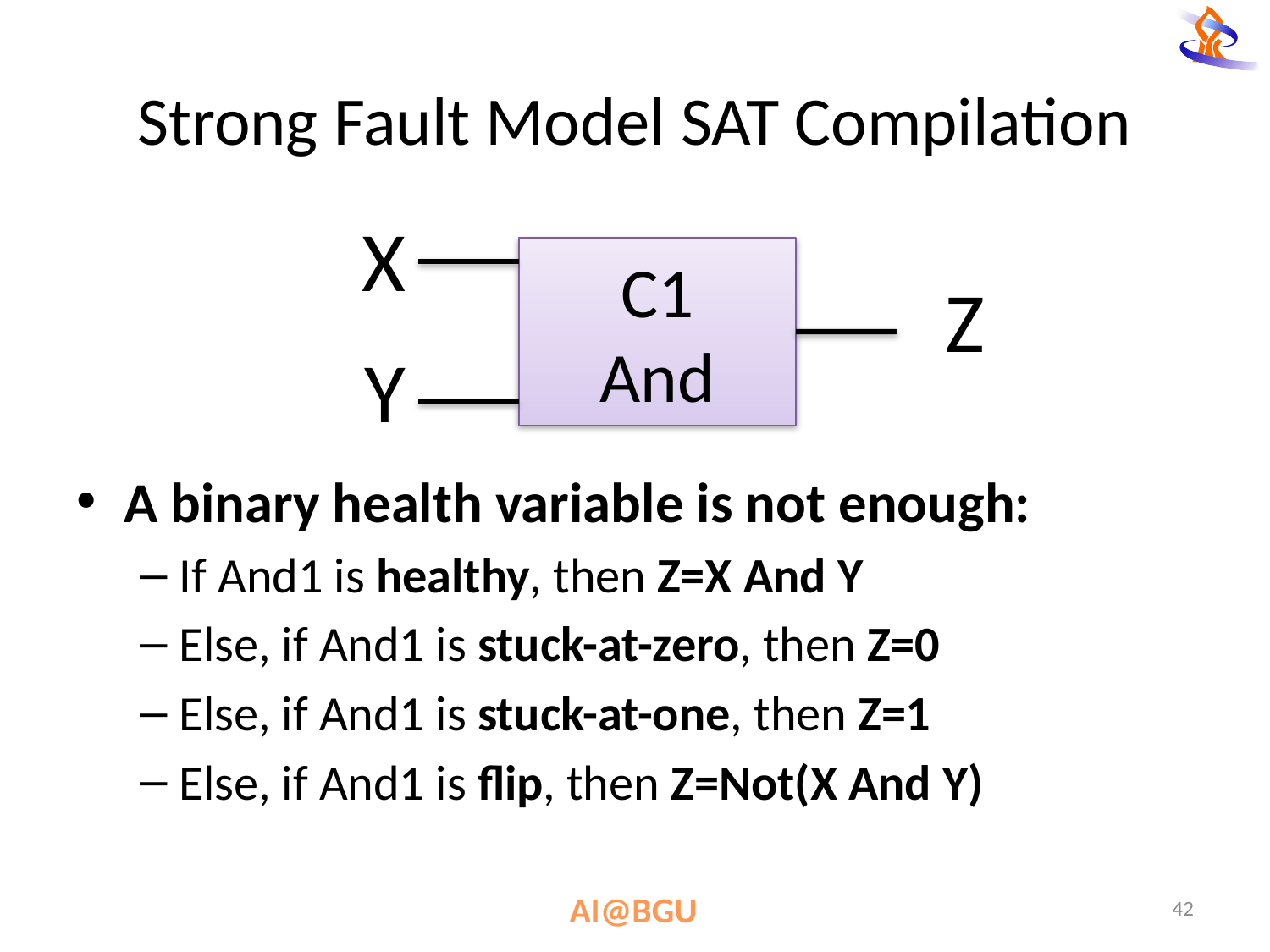

# Strong Fault Model SAT Compilation
X
C1
And
Z
Y

A binary health variable is not enough:
If And1 is healthy, then Z=X And Y
Else, if And1 is stuck-at-zero, then Z=0
Else, if And1 is stuck-at-one, then Z=1
Else, if And1 is flip, then Z=Not(X And Y)
42